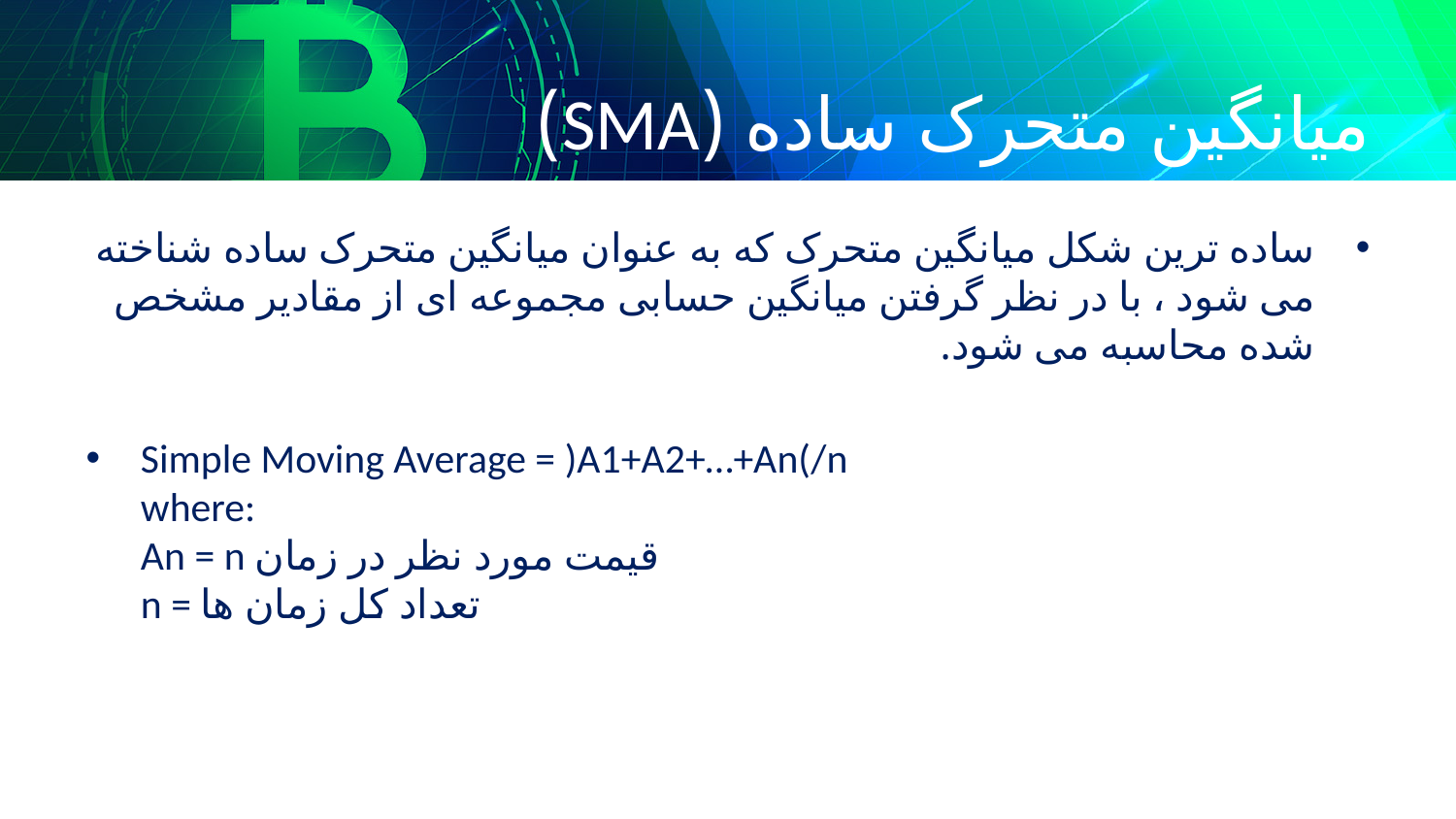

# میانگین متحرک ساده (SMA)
ساده ترین شکل میانگین متحرک که به عنوان میانگین متحرک ساده شناخته می شود ، با در نظر گرفتن میانگین حسابی مجموعه ای از مقادیر مشخص شده محاسبه می شود.

Simple Moving Average = )A1+A2+…+An(/n
where:
An = n قیمت مورد نظر در زمان
n = تعداد کل زمان ھا